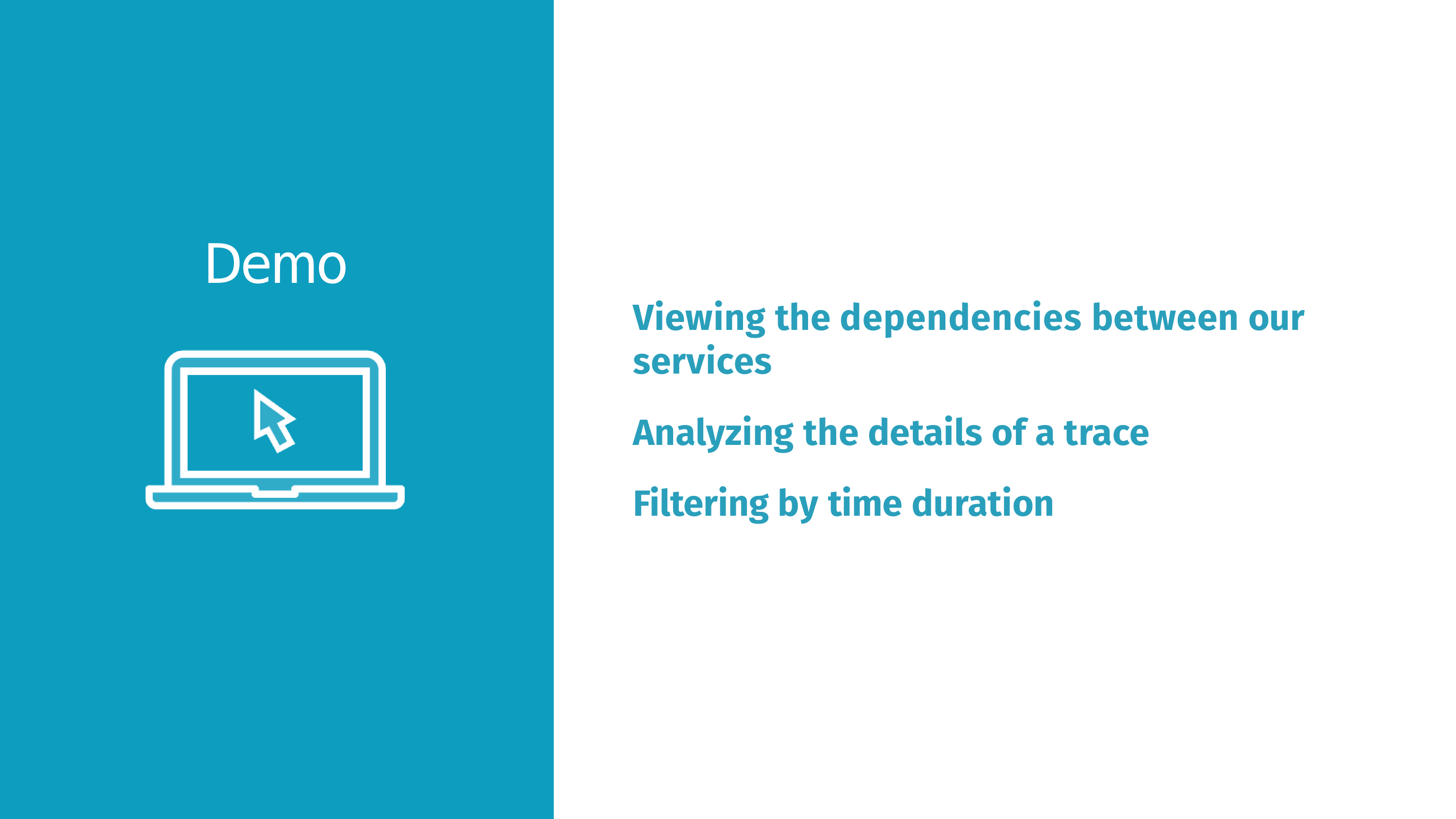

Demo
Viewing the dependencies between our  services
Analyzing the details of a trace  Filtering by time duration
15